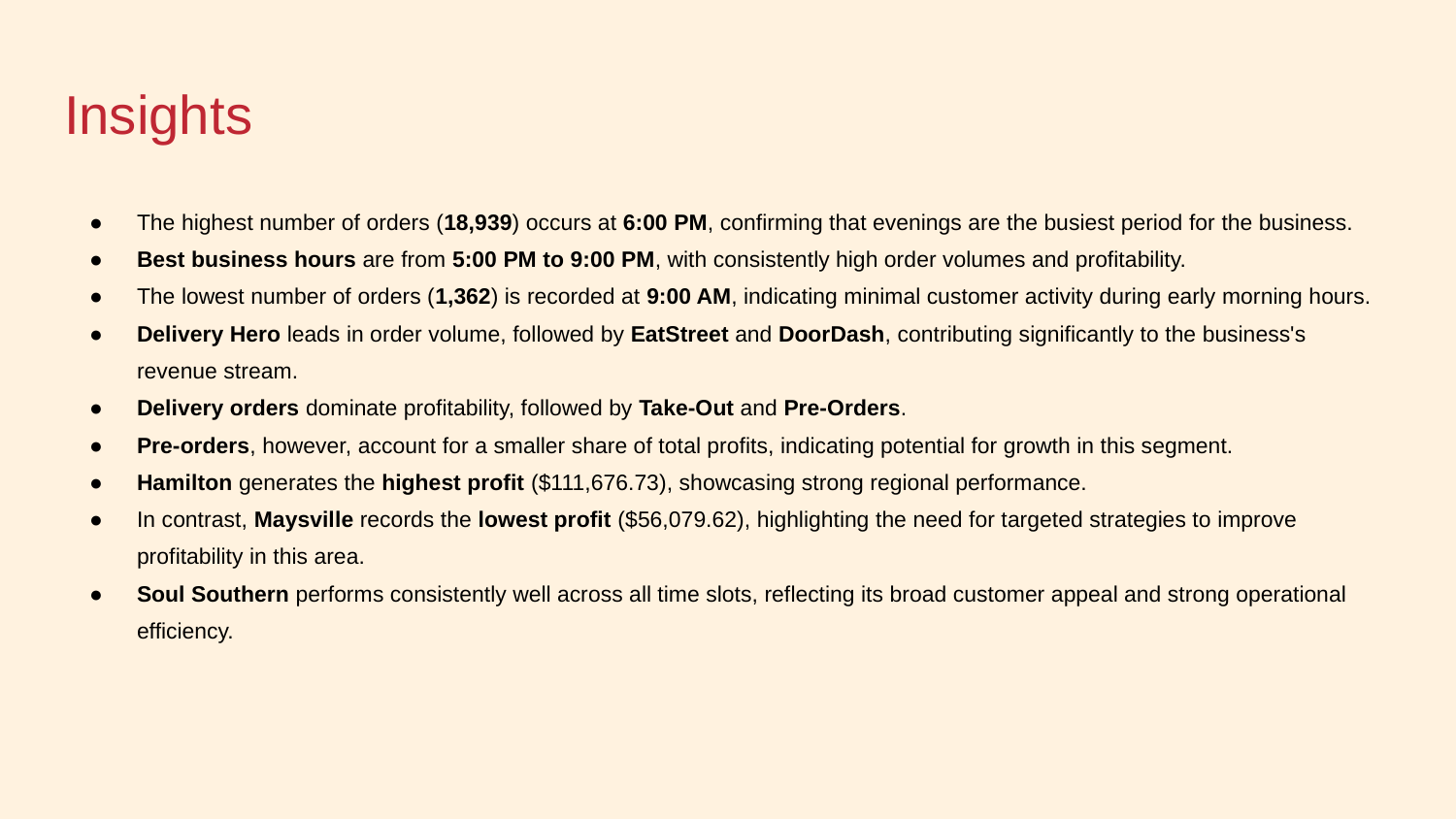

# Insights

The highest number of orders (18,939) occurs at 6:00 PM, confirming that evenings are the busiest period for the business.
Best business hours are from 5:00 PM to 9:00 PM, with consistently high order volumes and profitability.
The lowest number of orders (1,362) is recorded at 9:00 AM, indicating minimal customer activity during early morning hours.
Delivery Hero leads in order volume, followed by EatStreet and DoorDash, contributing significantly to the business's revenue stream.
Delivery orders dominate profitability, followed by Take-Out and Pre-Orders.
Pre-orders, however, account for a smaller share of total profits, indicating potential for growth in this segment.
Hamilton generates the highest profit ($111,676.73), showcasing strong regional performance.
In contrast, Maysville records the lowest profit ($56,079.62), highlighting the need for targeted strategies to improve profitability in this area.
Soul Southern performs consistently well across all time slots, reflecting its broad customer appeal and strong operational efficiency.